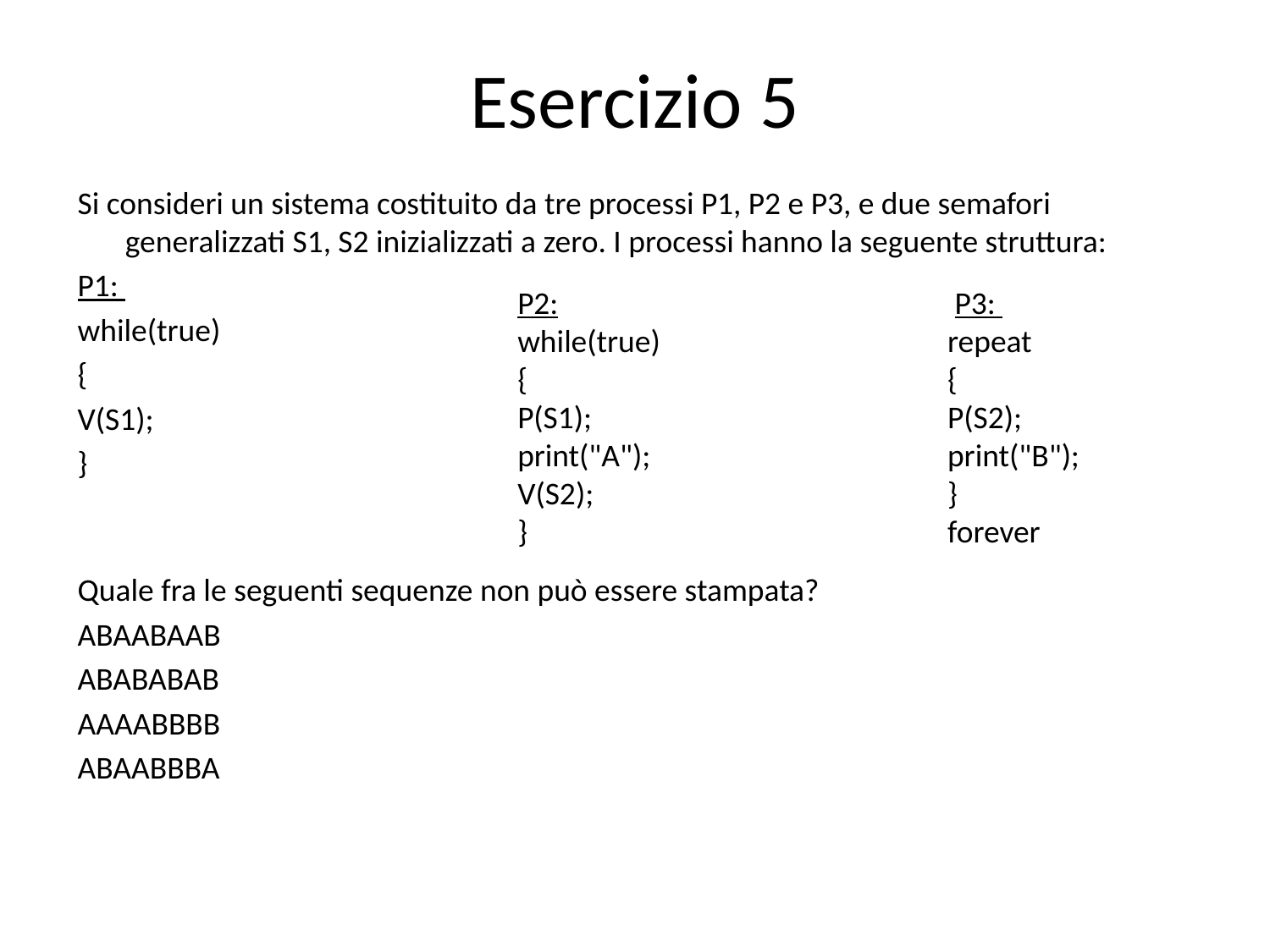

# Esercizio 5
Si consideri un sistema costituito da tre processi P1, P2 e P3, e due semafori generalizzati S1, S2 inizializzati a zero. I processi hanno la seguente struttura:
P1:
while(true)
{
V(S1);
}

Quale fra le seguenti sequenze non può essere stampata?
ABAABAAB
ABABABAB
AAAABBBB
ABAABBBA

P2:
while(true)
{
P(S1);
print("A");
V(S2);
}

 P3:
repeat
{
P(S2);
print("B");
}
forever